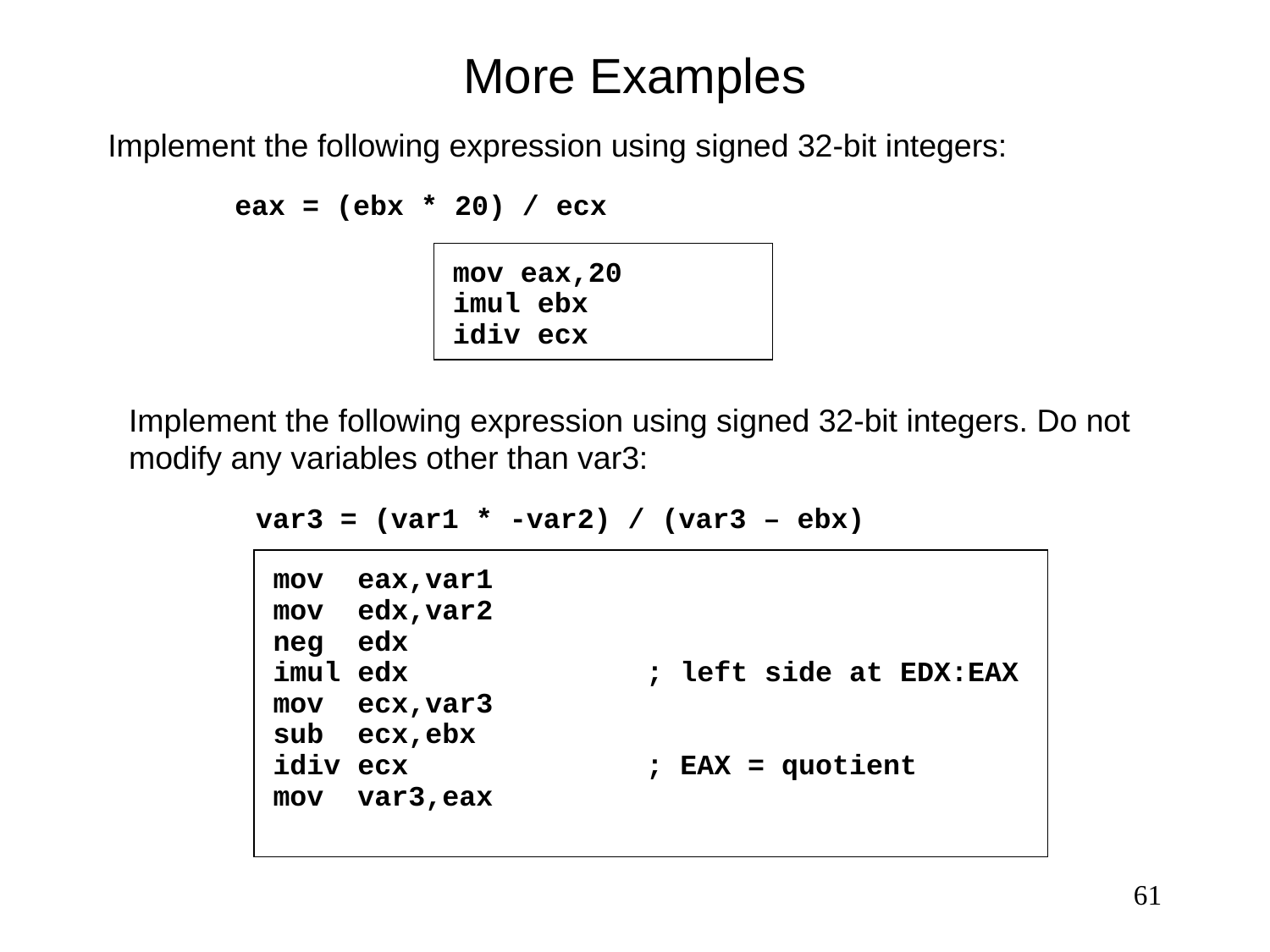

# More Examples
Implement the following expression using signed 32-bit integers:
	eax = (ebx * 20) / ecx
mov eax,20
imul ebx
idiv ecx
Implement the following expression using signed 32-bit integers. Do not modify any variables other than var3:
	var3 = (var1 * -var2) / (var3 – ebx)
mov  eax,var1
mov  edx,var2
neg  edx
imul edx	; left side at EDX:EAX
mov  ecx,var3
sub  ecx,ebx
idiv ecx	; EAX = quotient
mov  var3,eax
61